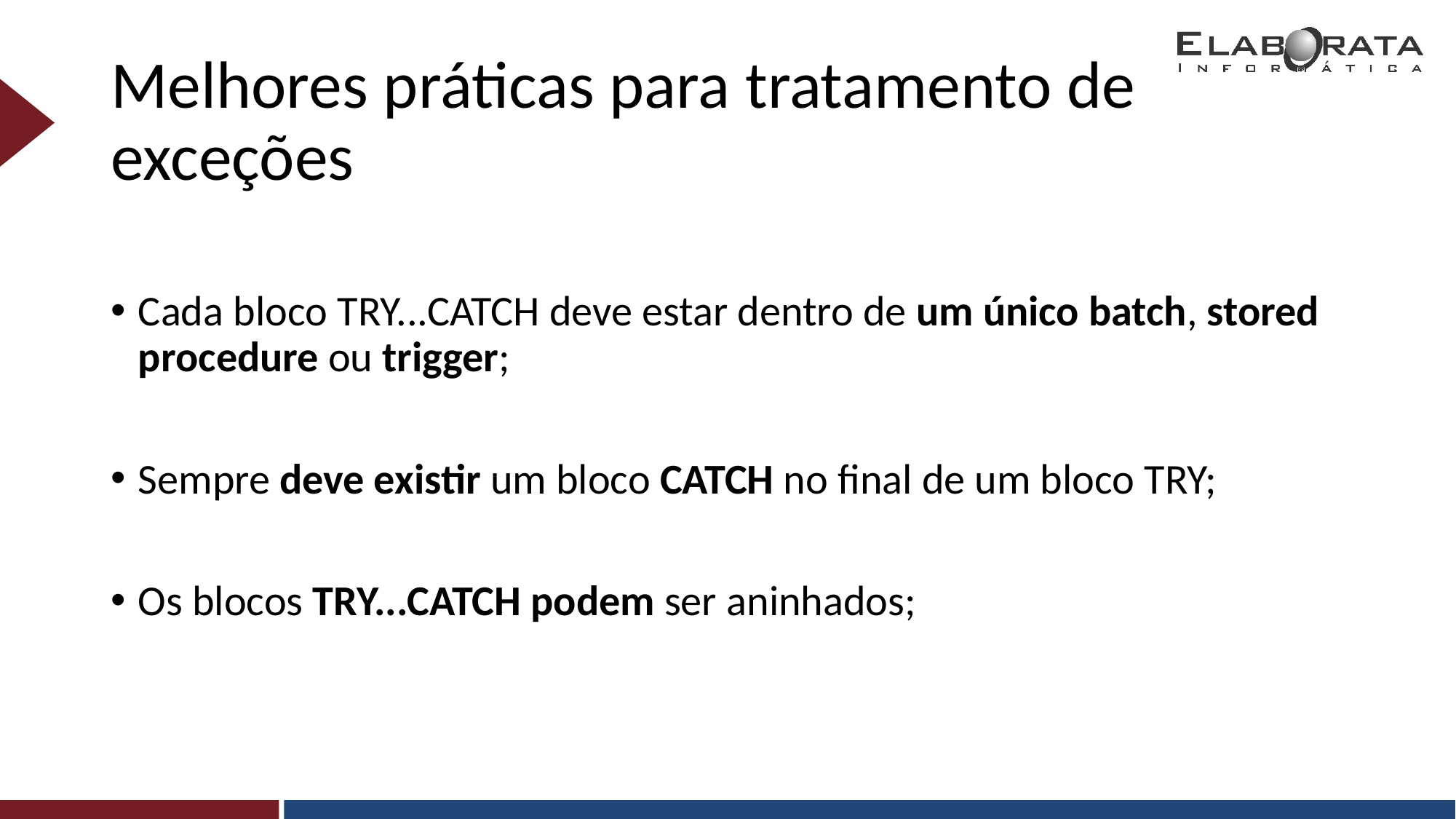

# Melhores práticas para tratamento de exceções

Cada bloco TRY...CATCH deve estar dentro de um único batch, stored procedure ou trigger;

Sempre deve existir um bloco CATCH no final de um bloco TRY;

Os blocos TRY...CATCH podem ser aninhados;